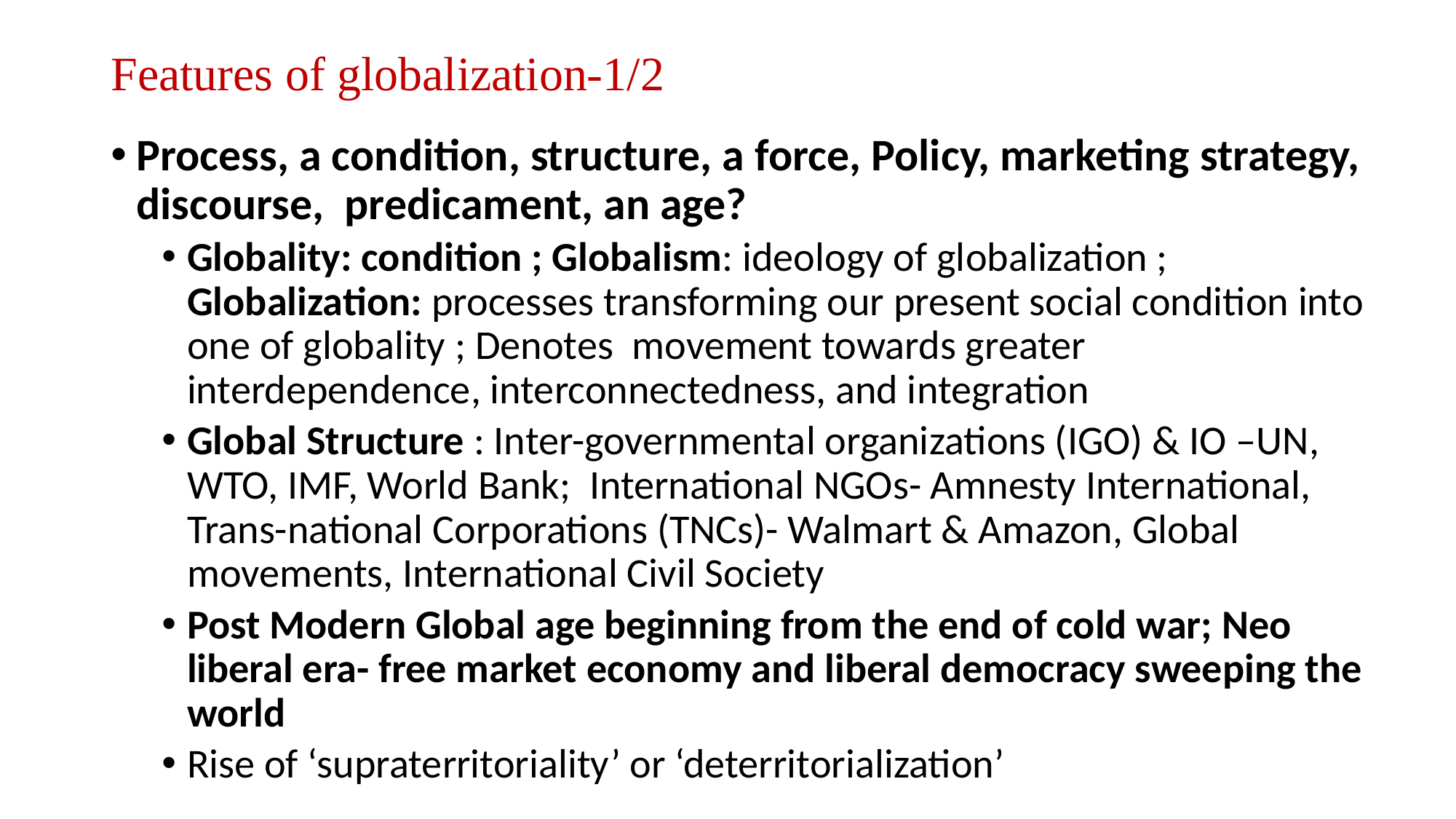

# Features of globalization-1/2
Process, a condition, structure, a force, Policy, marketing strategy, discourse,  predicament, an age?
Globality: condition ; Globalism: ideology of globalization ; Globalization: processes transforming our present social condition into one of globality ; Denotes  movement towards greater interdependence, interconnectedness, and integration
Global Structure : Inter-governmental organizations (IGO) & IO –UN, WTO, IMF, World Bank;  International NGOs- Amnesty International, Trans-national Corporations (TNCs)- Walmart & Amazon, Global movements, International Civil Society
Post Modern Global age beginning from the end of cold war; Neo liberal era- free market economy and liberal democracy sweeping the world
Rise of ‘supraterritoriality’ or ‘deterritorialization’